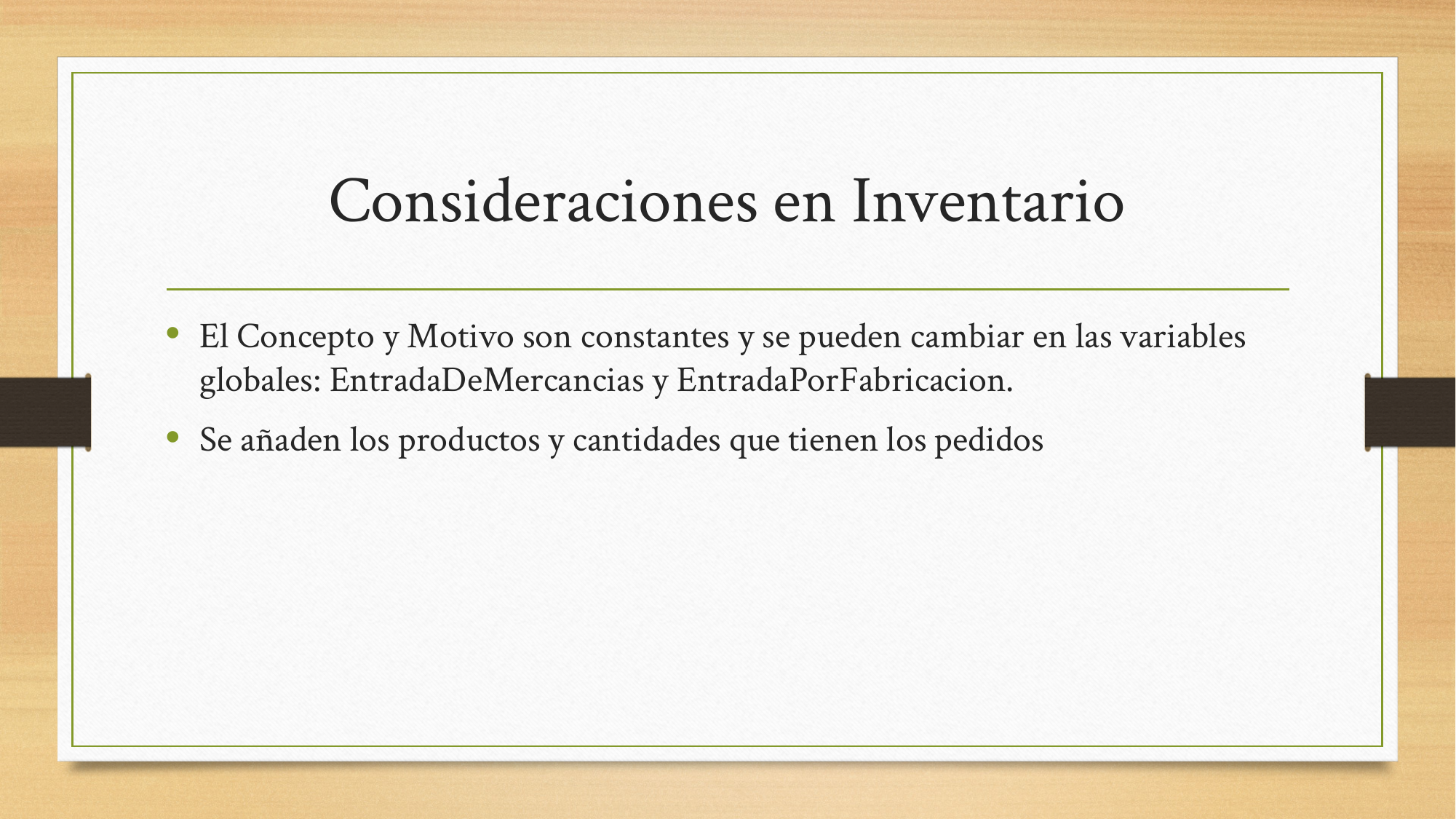

# Consideraciones en Inventario
El Concepto y Motivo son constantes y se pueden cambiar en las variables globales: EntradaDeMercancias y EntradaPorFabricacion.
Se añaden los productos y cantidades que tienen los pedidos